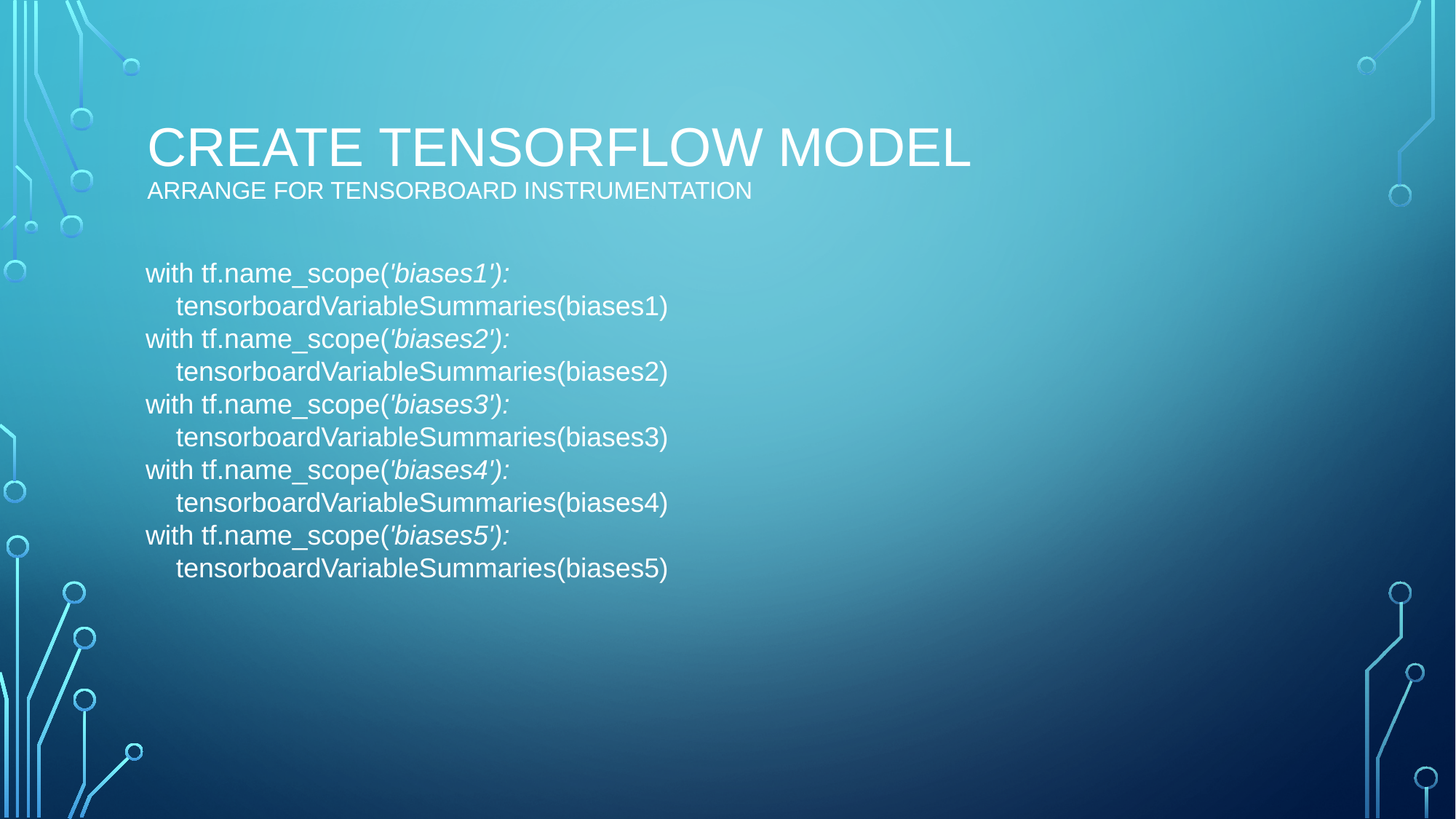

# Create tensorflow model arrange for tensorboard instrumentation
with tf.name_scope('biases1'):
    tensorboardVariableSummaries(biases1)
with tf.name_scope('biases2'):
    tensorboardVariableSummaries(biases2)
with tf.name_scope('biases3'):
    tensorboardVariableSummaries(biases3)
with tf.name_scope('biases4'):
    tensorboardVariableSummaries(biases4)
with tf.name_scope('biases5'):
    tensorboardVariableSummaries(biases5)